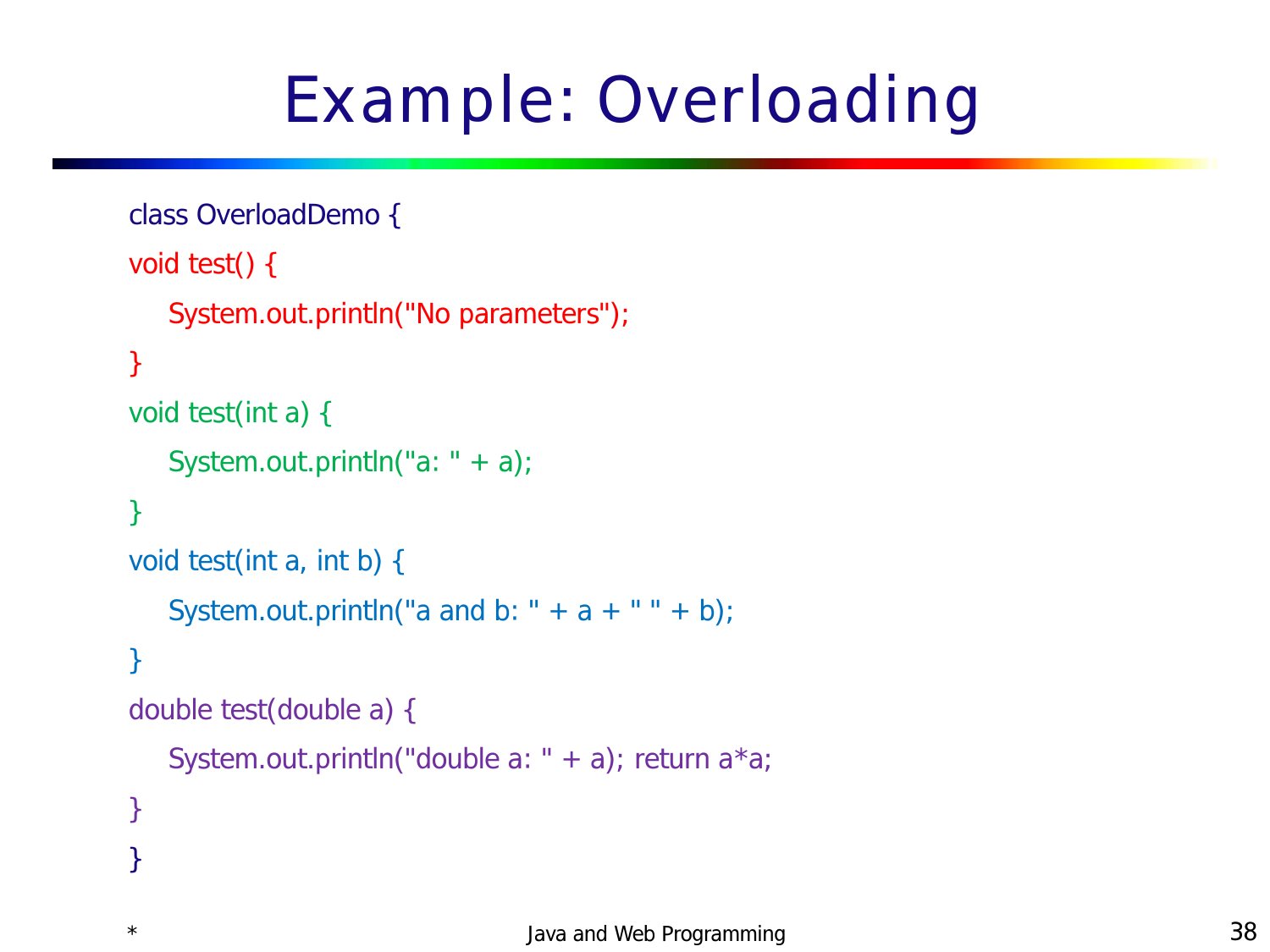

# Example: Overloading
class OverloadDemo {
void test() {
	System.out.println("No parameters");
}
void test(int a) {
	System.out.println("a: " + a);
}
void test(int a, int b) {
	System.out.println("a and b: " + a + " " + b);
}
double test(double a) {
	System.out.println("double a: " + a); return a*a;
}
}
*
38
Java and Web Programming